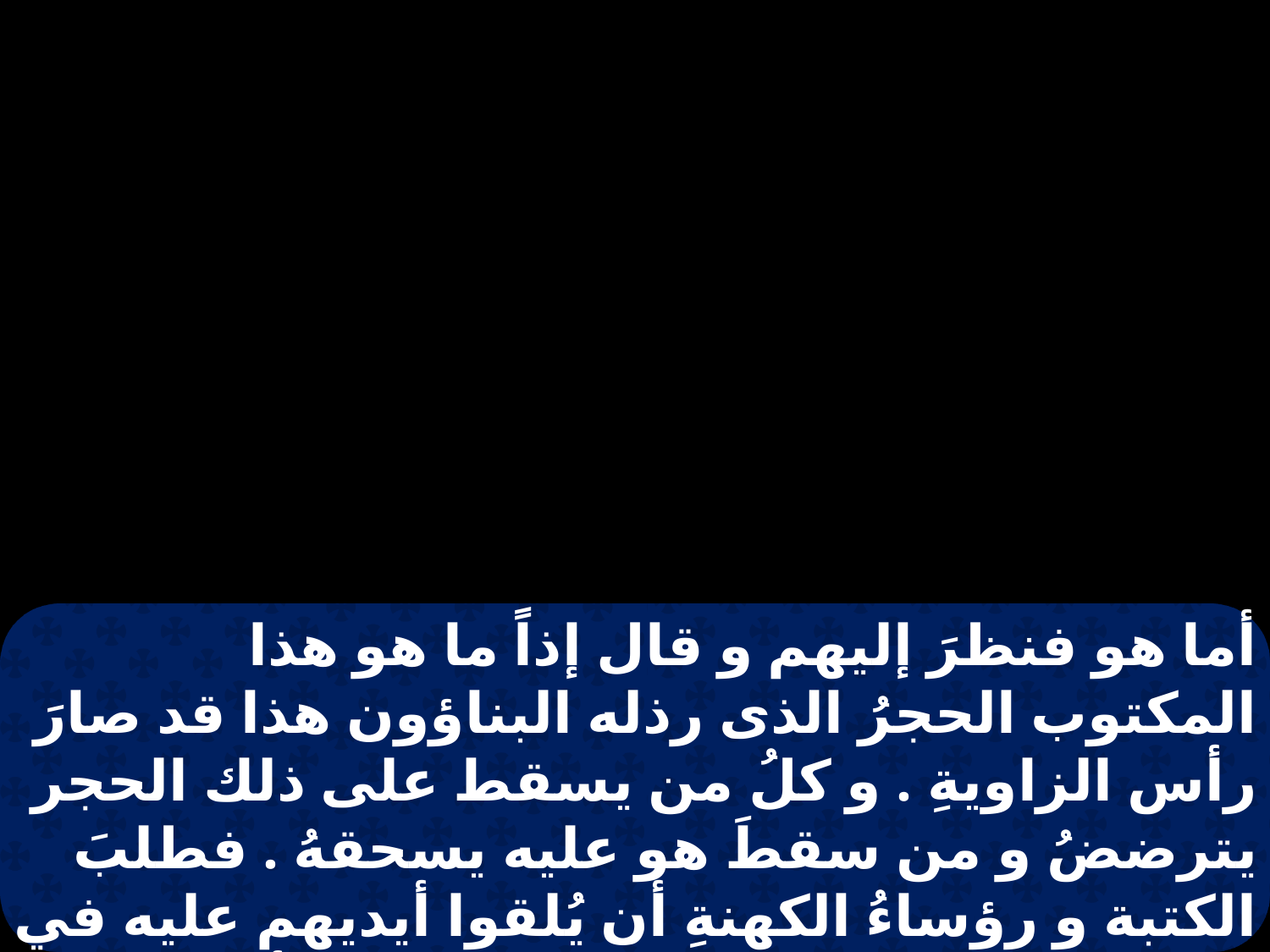

أما هو فنظرَ إليهم و قال إذاً ما هو هذا المكتوب الحجرُ الذى رذله البناؤون هذا قد صارَ رأس الزاويةِ . و كلُ من يسقط على ذلك الحجر يترضضُ و من سقطَ هو عليه يسحقهُ . فطلبَ الكتبة و رؤساءُ الكهنةِ أن يُلقوا أيديهم عليه في تلكَ الساعةِ و لكنهم خافوا الشعبَ . لأنهم عَرَفوا انه قال هذا المثل عليهم .